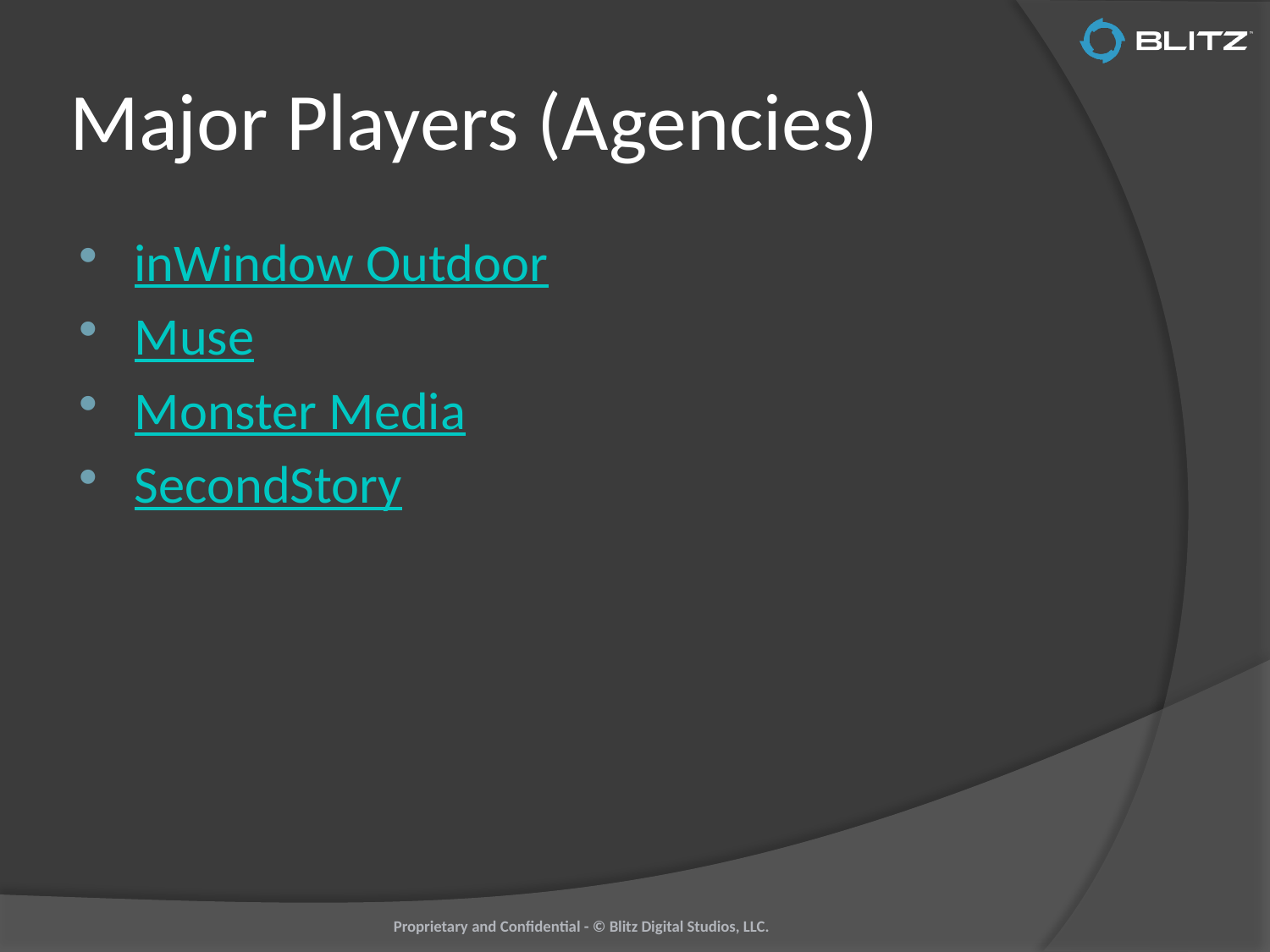

# Major Players (Agencies)
inWindow Outdoor
Muse
Monster Media
SecondStory